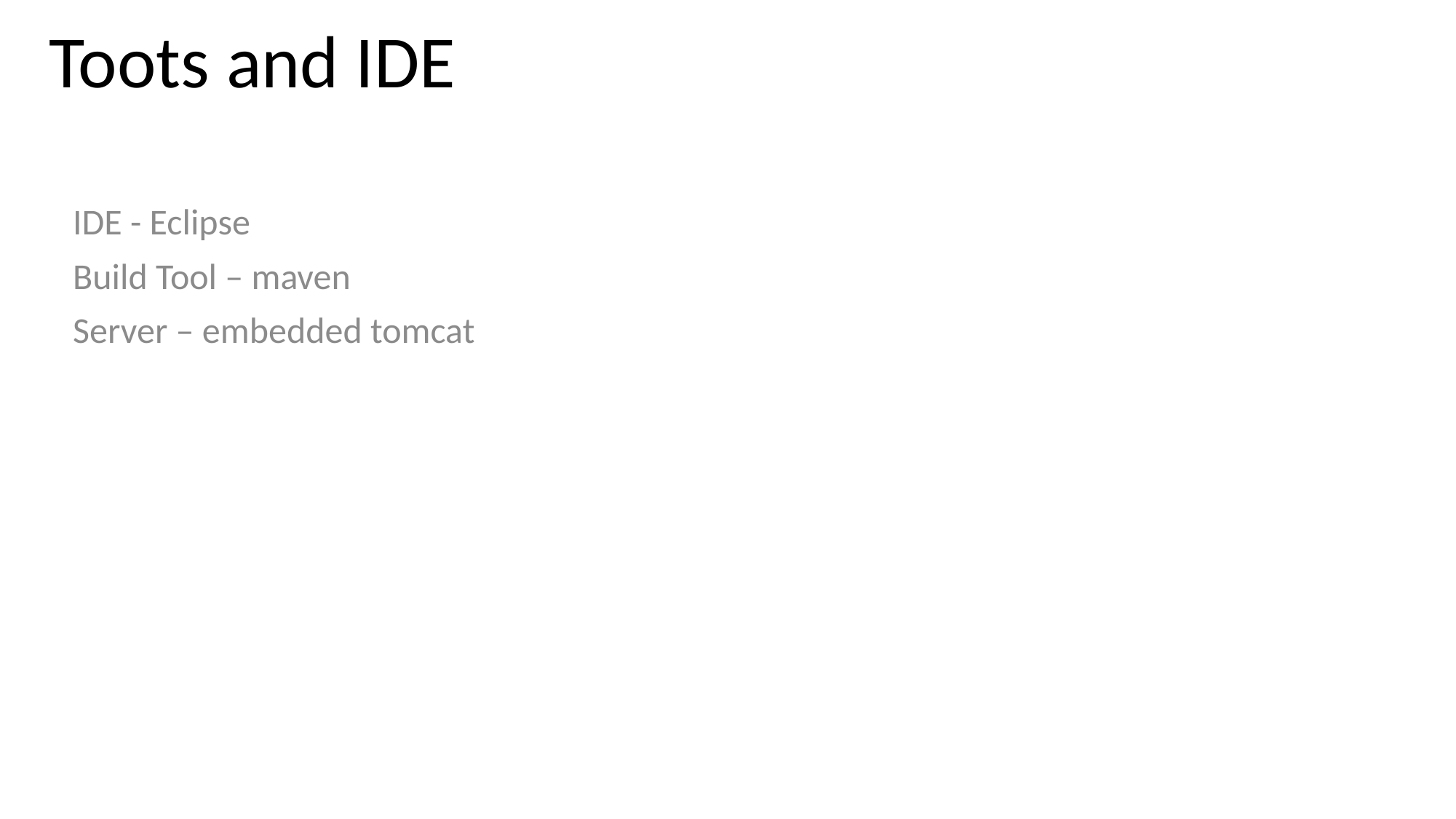

# Toots and IDE
IDE - Eclipse
Build Tool – maven
Server – embedded tomcat